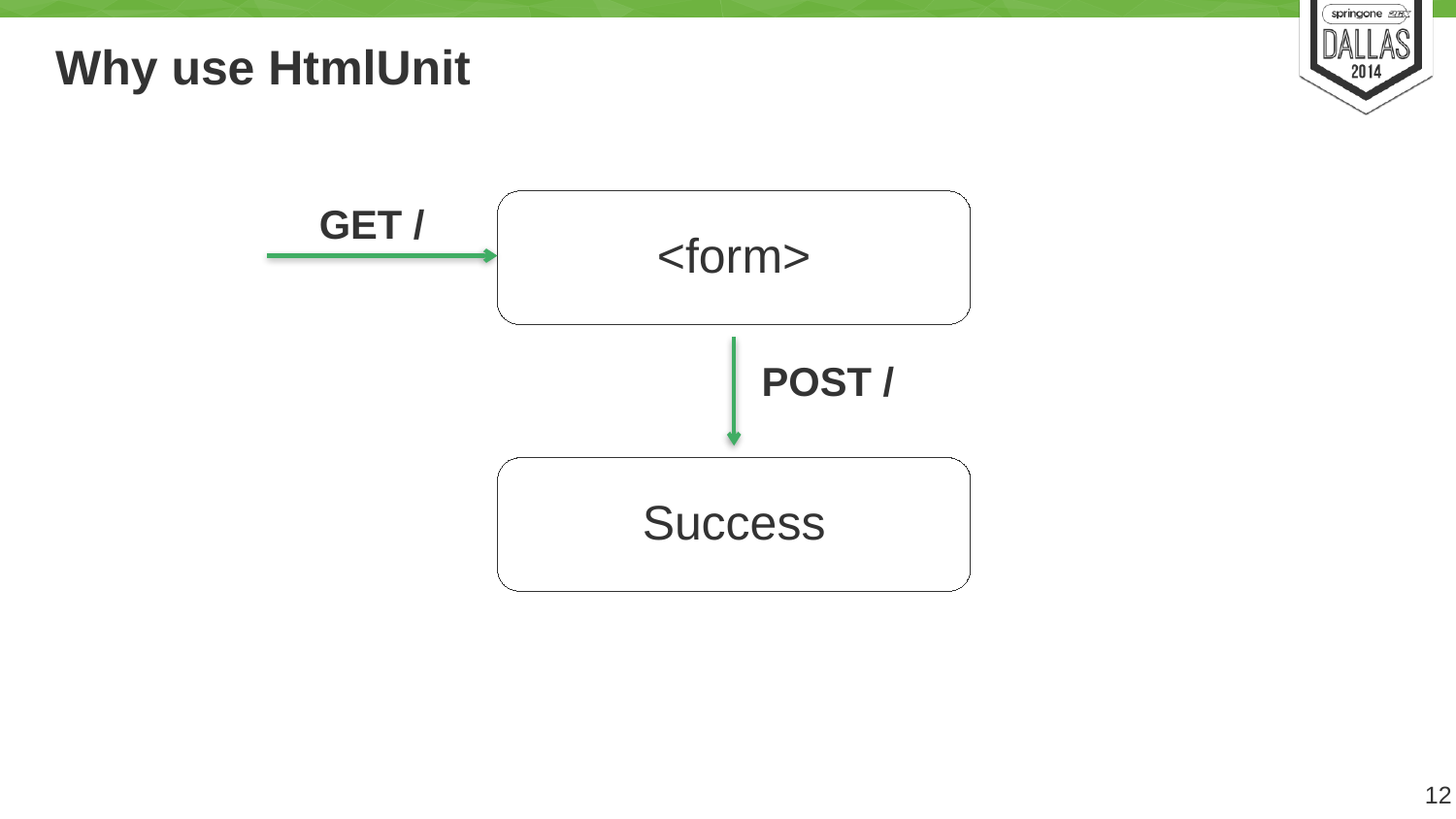

# Why use HtmlUnit
GET /
<form>
POST /
Success
12